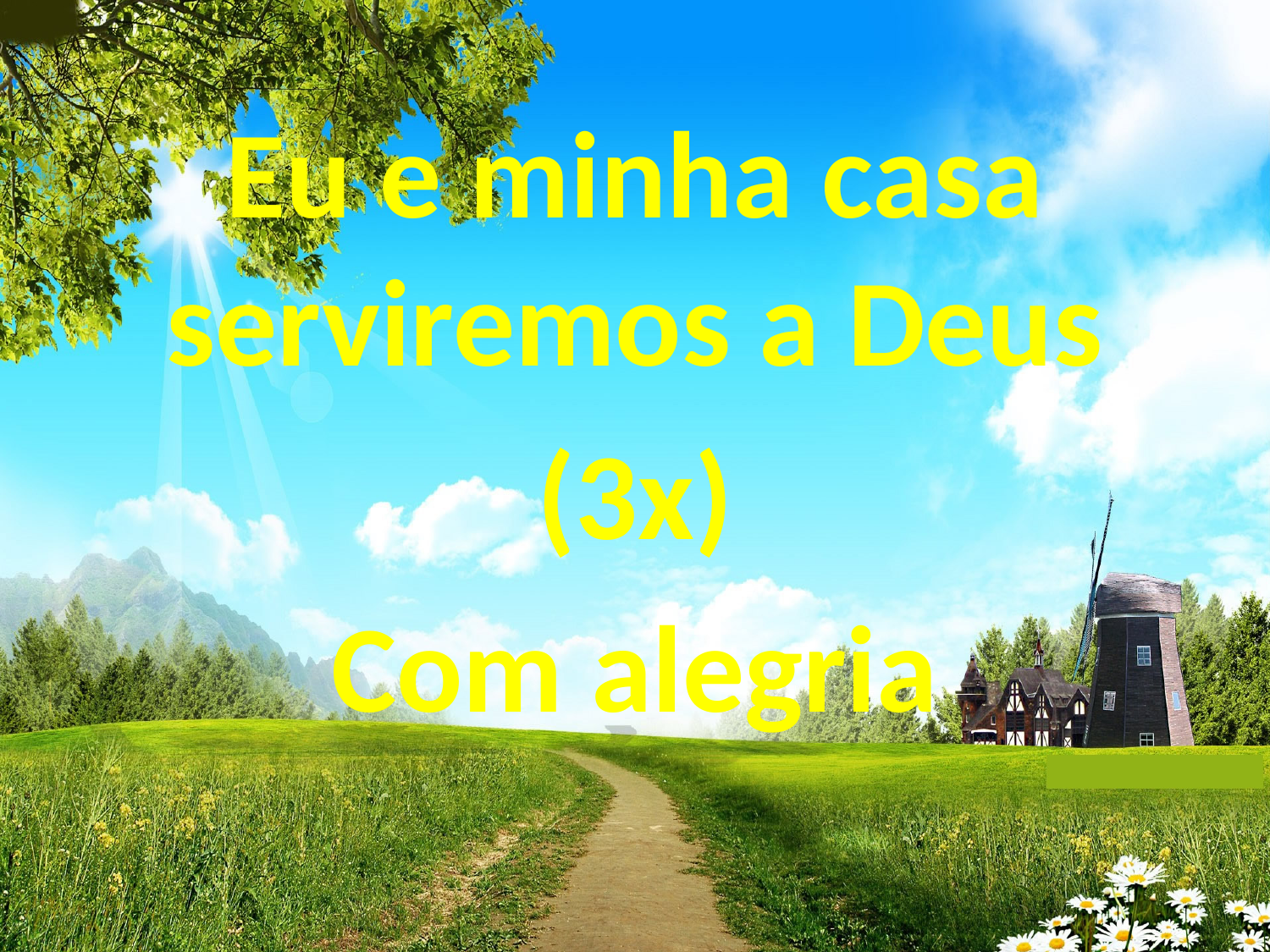

Eu e minha casa serviremos a Deus
(3x)
Com alegria